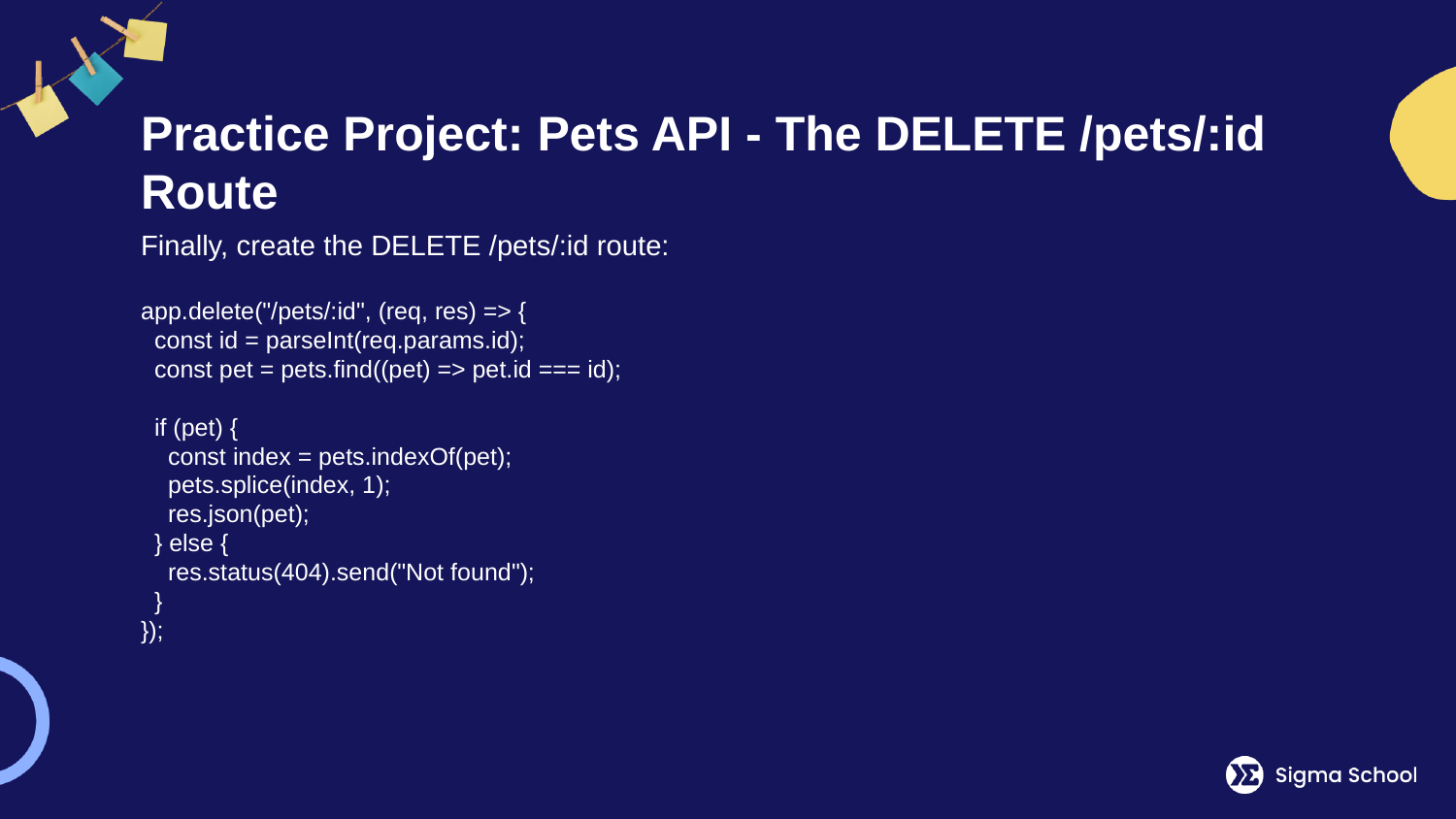

# Practice Project: Pets API - The DELETE /pets/:id Route

Finally, create the DELETE /pets/:id route:

app.delete("/pets/:id", (req, res) => {
  const id = parseInt(req.params.id);
  const pet = pets.find((pet) => pet.id === id);

  if (pet) {
    const index = pets.indexOf(pet);
    pets.splice(index, 1);
    res.json(pet);
  } else {
    res.status(404).send("Not found");
  }
});